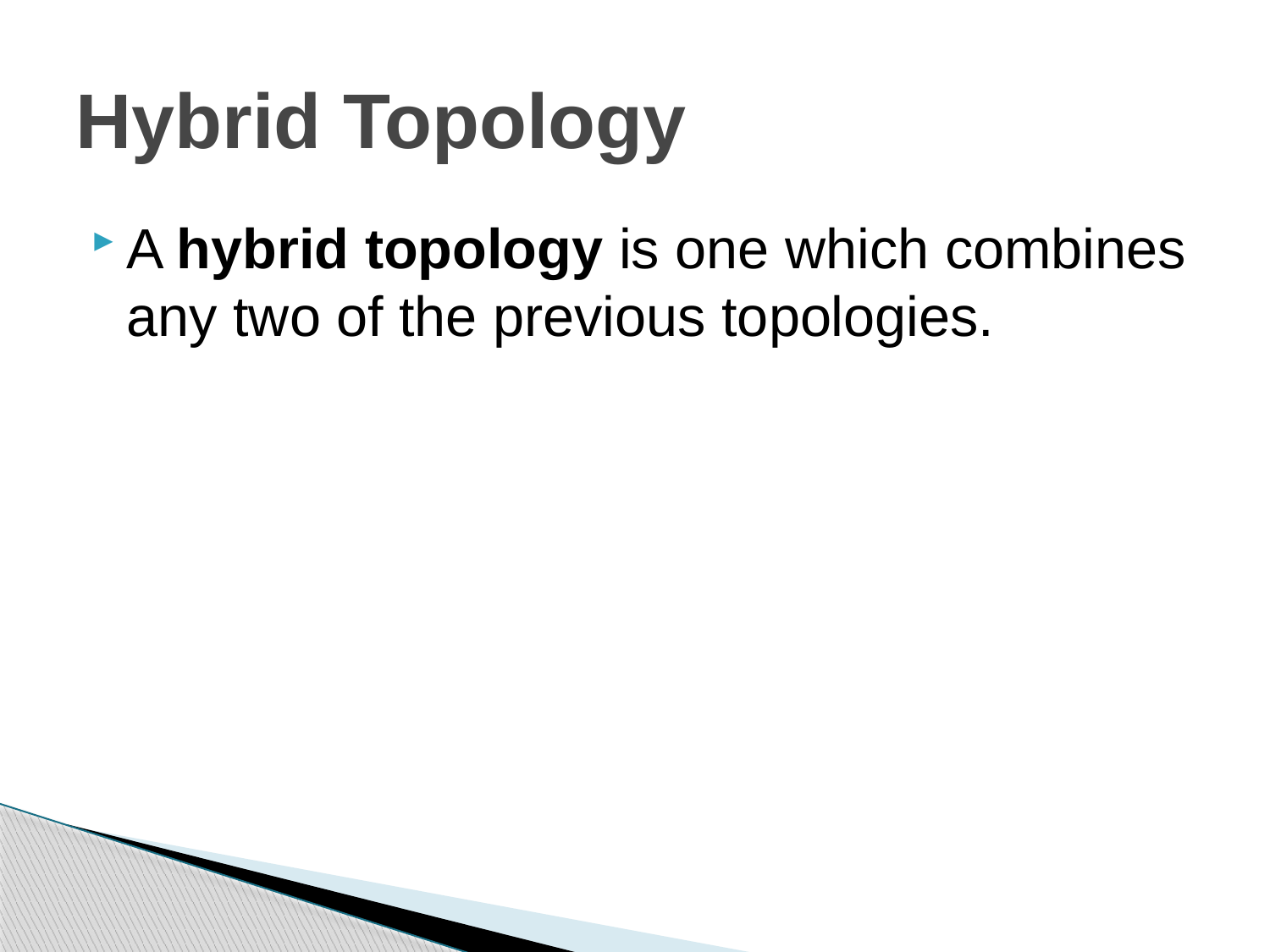

# Hybrid Topology
A hybrid topology is one which combines any two of the previous topologies.